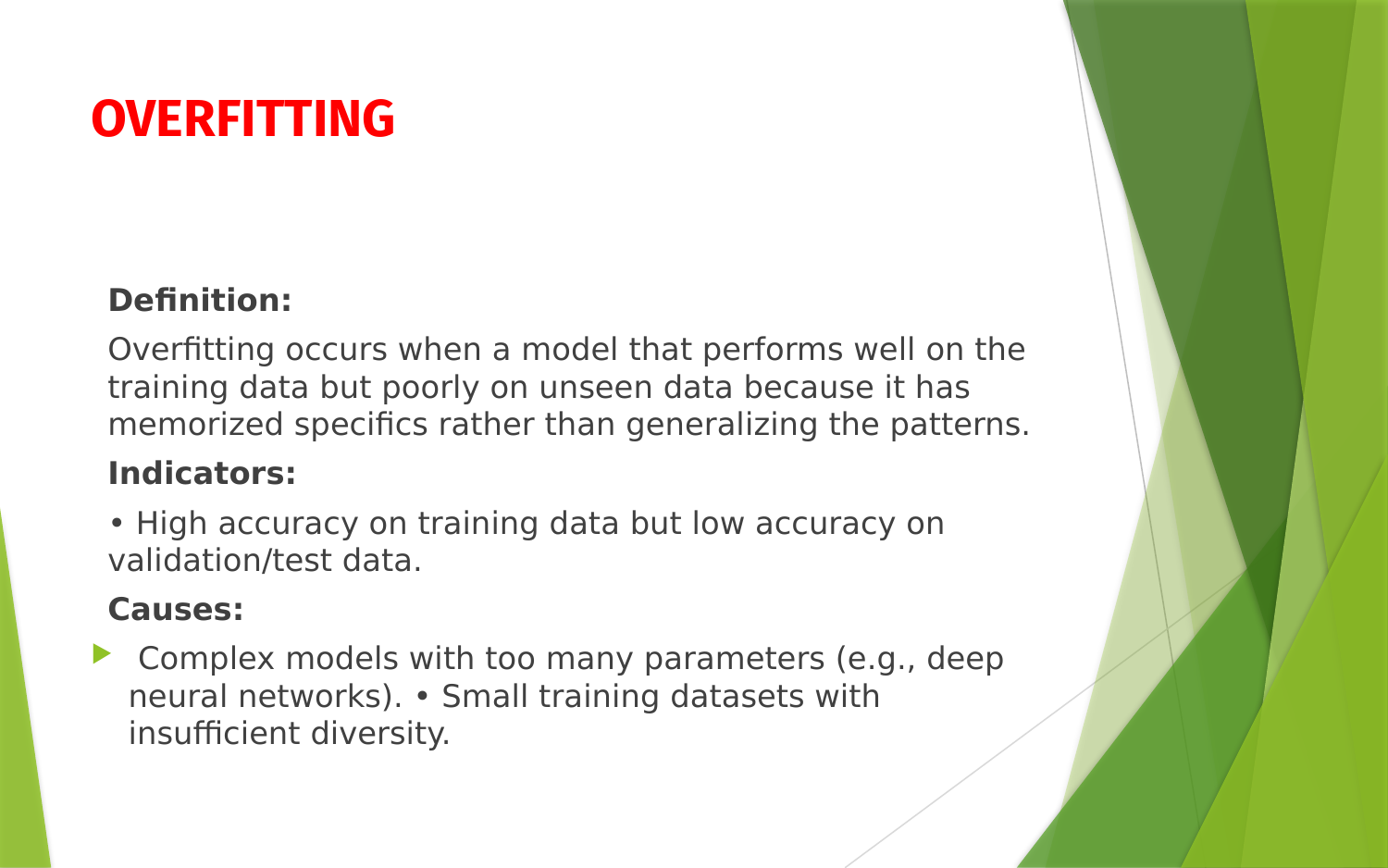

# OVERFITTING
Definition:
Overfitting occurs when a model that performs well on the training data but poorly on unseen data because it has memorized specifics rather than generalizing the patterns.
Indicators:
• High accuracy on training data but low accuracy on validation/test data.
Causes:
 Complex models with too many parameters (e.g., deep neural networks). • Small training datasets with insufficient diversity.